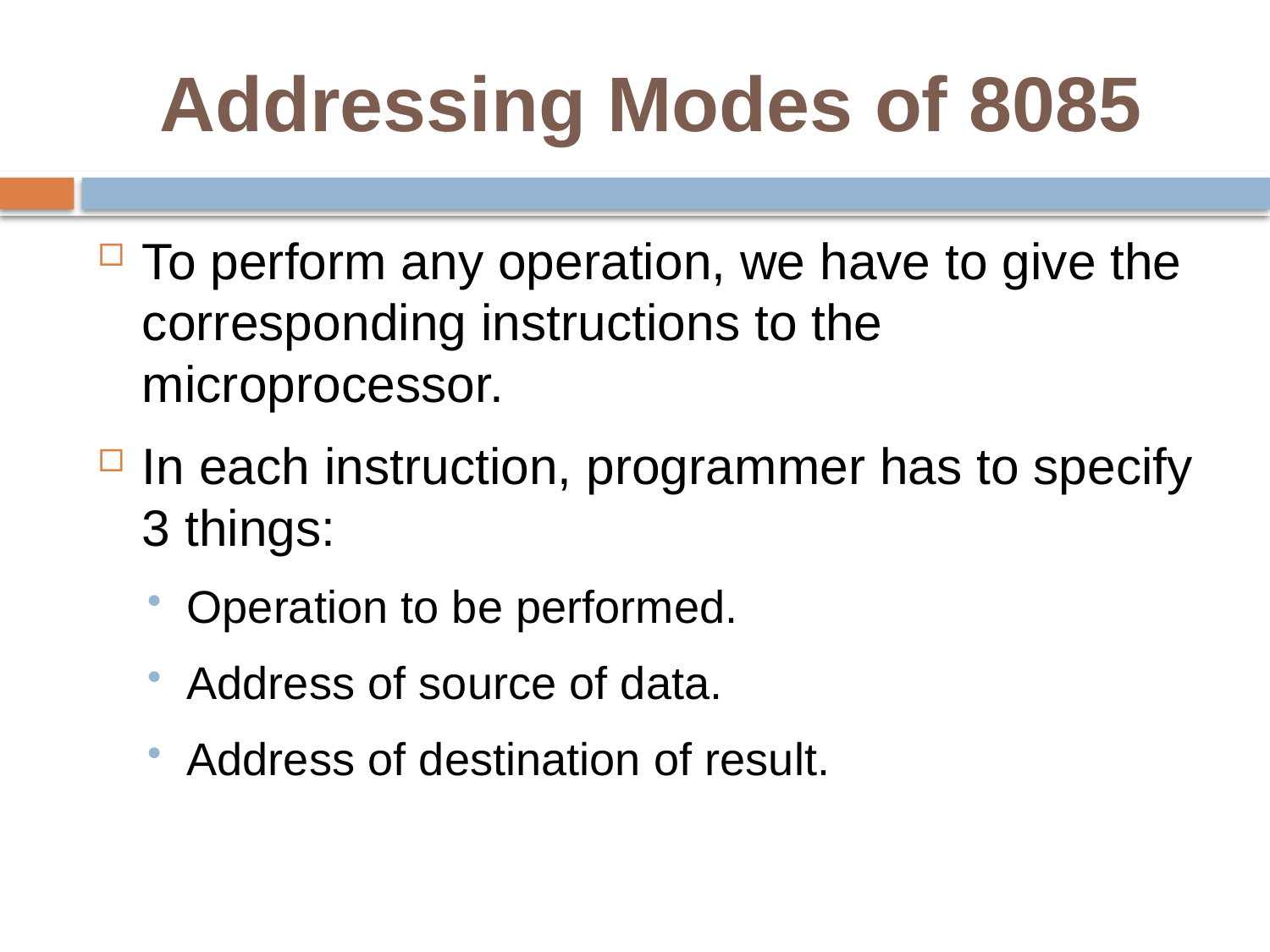

# Addressing Modes of 8085
2
To perform any operation, we have to give the corresponding instructions to the microprocessor.
In each instruction, programmer has to specify 3 things:
Operation to be performed.
Address of source of data.
Address of destination of result.